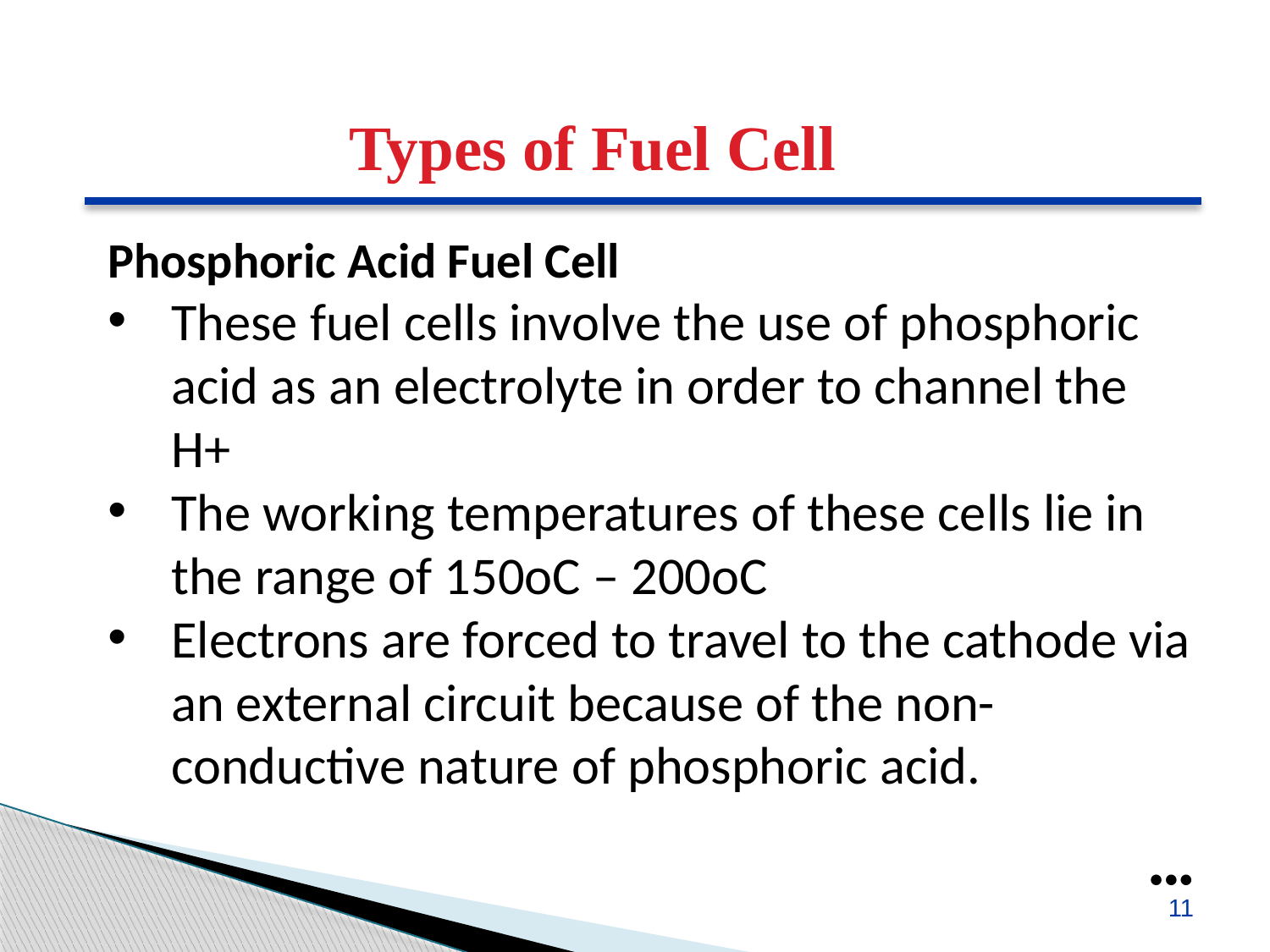

Types of Fuel Cell
Phosphoric Acid Fuel Cell
These fuel cells involve the use of phosphoric acid as an electrolyte in order to channel the H+
The working temperatures of these cells lie in the range of 150oC – 200oC
Electrons are forced to travel to the cathode via an external circuit because of the non-conductive nature of phosphoric acid.
●●●
11